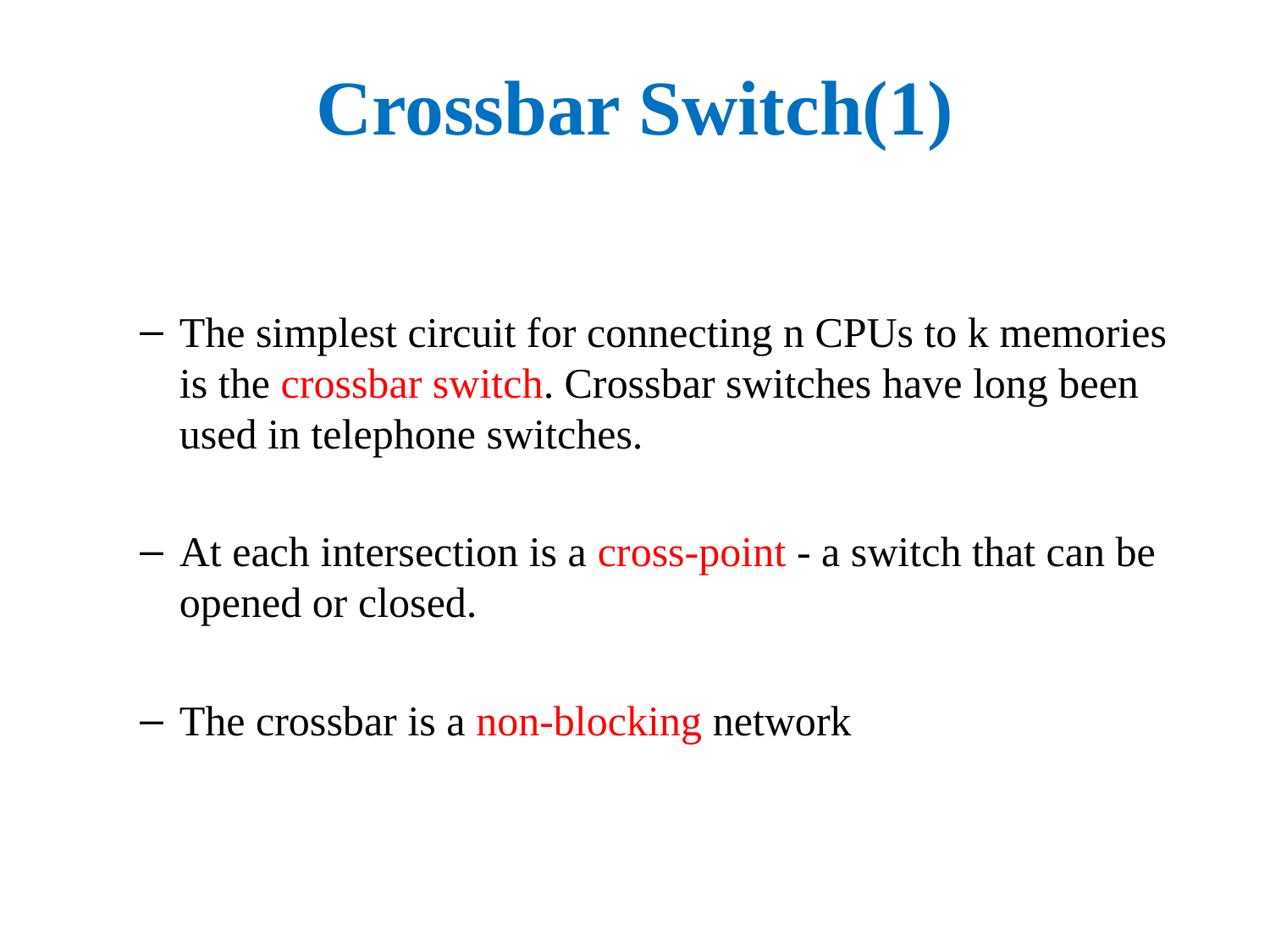

# Crossbar Switch(1)

The simplest circuit for connecting n CPUs to k memories is the crossbar switch. Crossbar switches have long been used in telephone switches.

At each intersection is a cross-point - a switch that can be opened or closed.

The crossbar is a non-blocking network